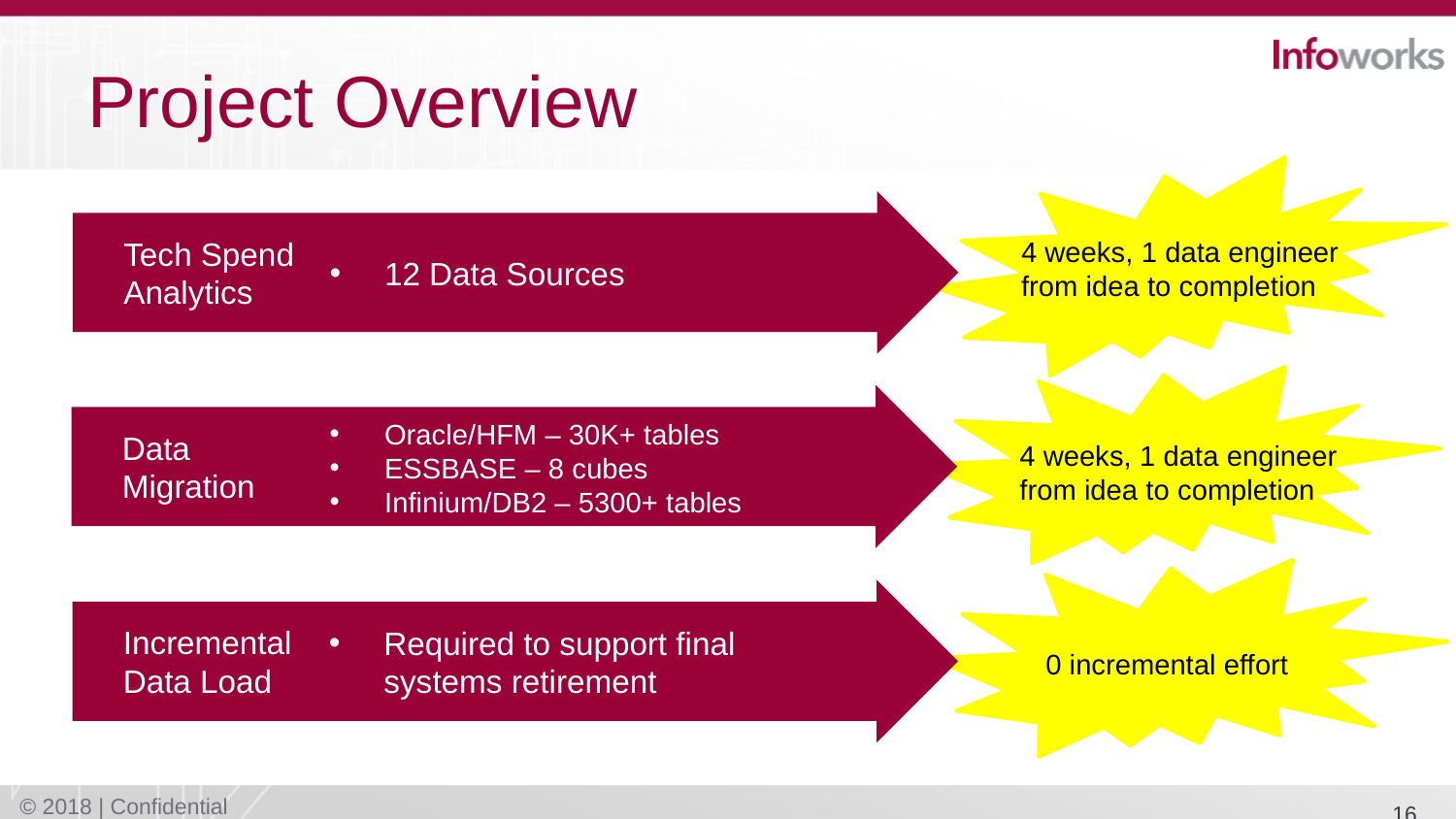

# Project Overview

Tech Spend
Analytics
4 weeks, 1 data engineer from idea to completion
12 Data Sources

Data
Migration
Oracle/HFM – 30K+ tables
ESSBASE – 8 cubes
Infinium/DB2 – 5300+ tables
4 weeks, 1 data engineer from idea to completion

Incremental
Data Load
Required to support final systems retirement
0 incremental effort
16